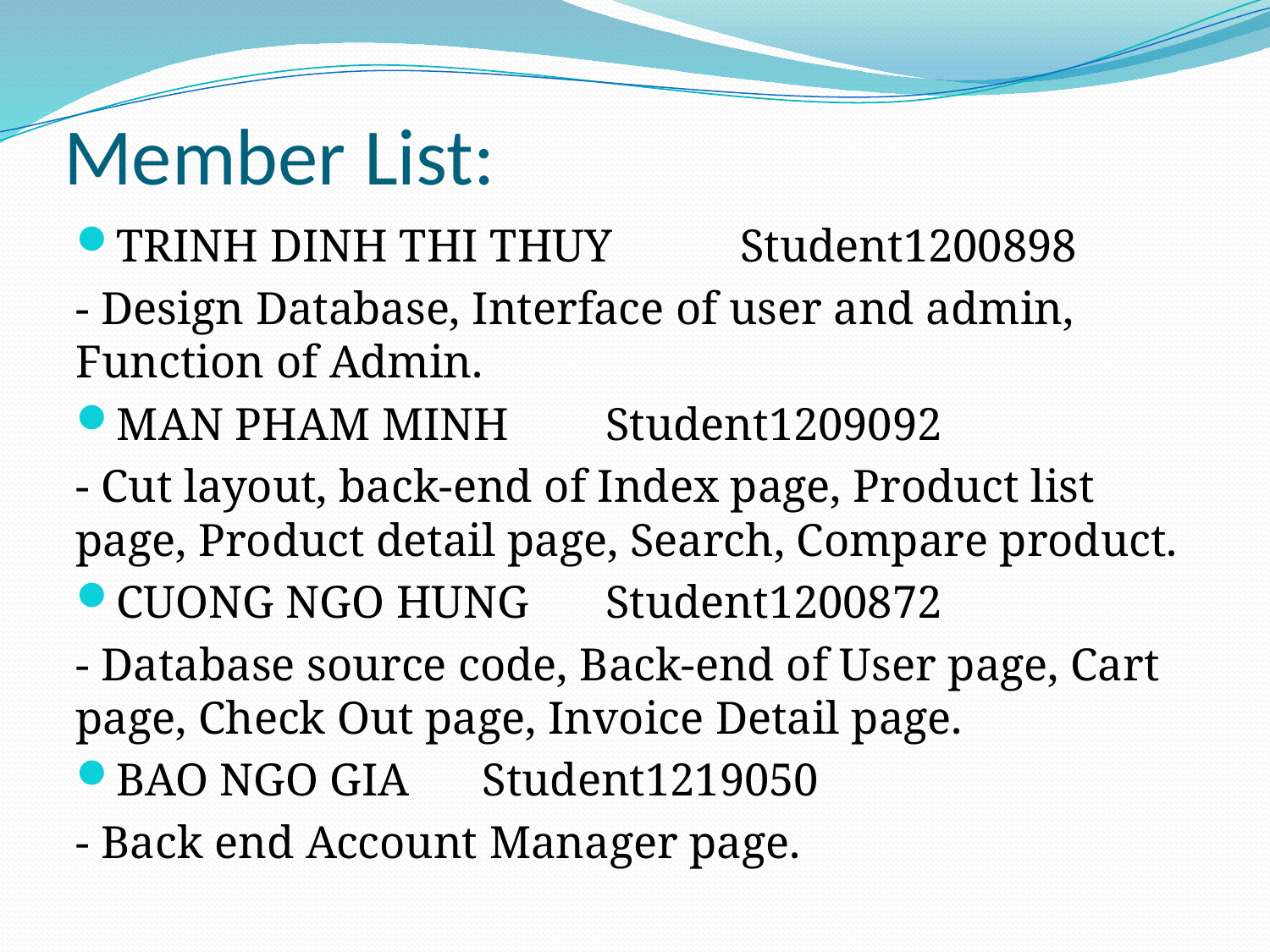

# Member List:
TRINH DINH THI THUY	 Student1200898
- Design Database, Interface of user and admin, Function of Admin.
MAN PHAM MINH		Student1209092
- Cut layout, back-end of Index page, Product list page, Product detail page, Search, Compare product.
CUONG NGO HUNG		Student1200872
- Database source code, Back-end of User page, Cart page, Check Out page, Invoice Detail page.
BAO NGO GIA 			Student1219050
- Back end Account Manager page.